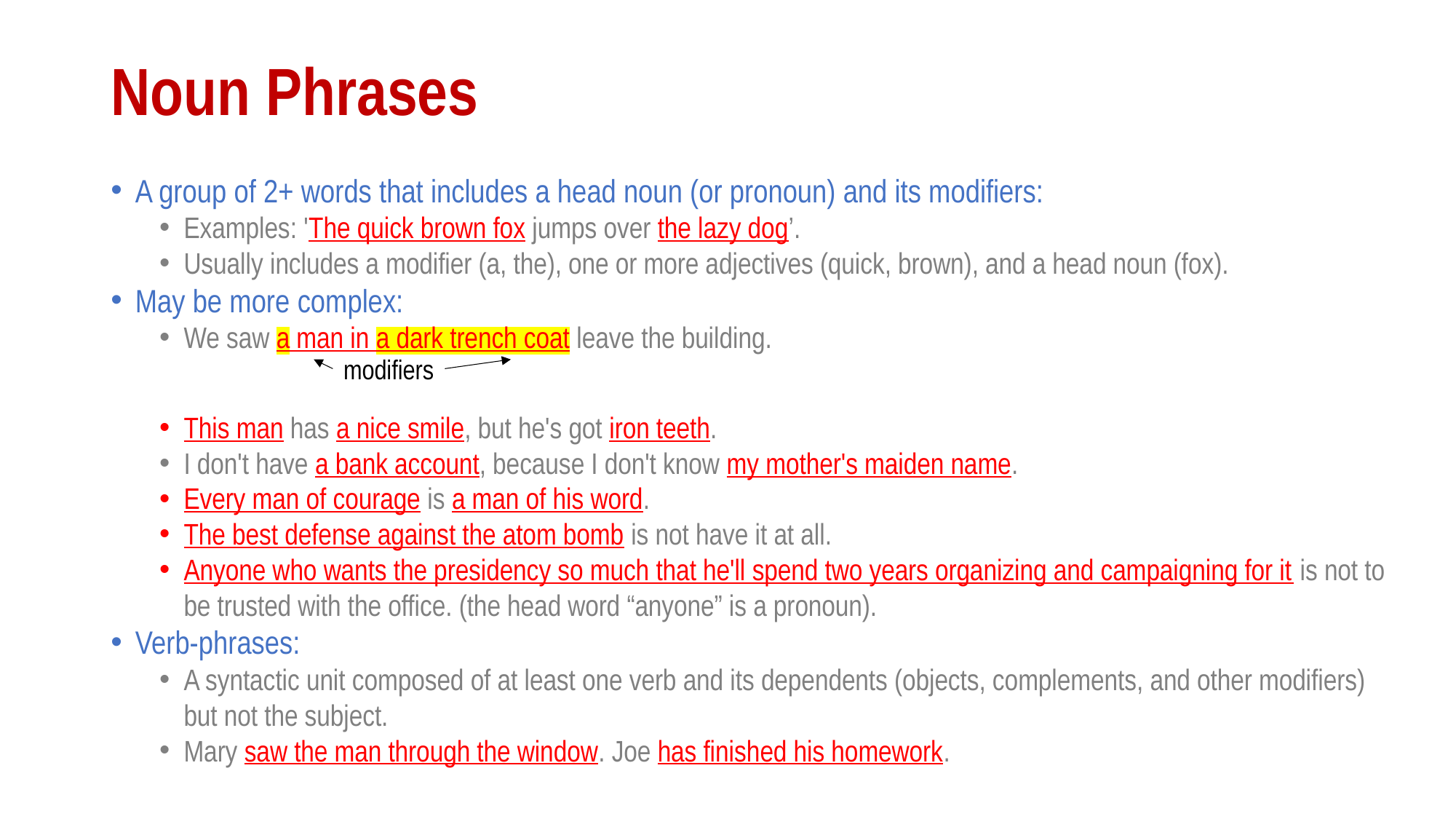

# Noun Phrases
A group of 2+ words that includes a head noun (or pronoun) and its modifiers:
Examples: 'The quick brown fox jumps over the lazy dog’.
Usually includes a modifier (a, the), one or more adjectives (quick, brown), and a head noun (fox).
May be more complex:
We saw a man in a dark trench coat leave the building.

This man has a nice smile, but he's got iron teeth.
I don't have a bank account, because I don't know my mother's maiden name.
Every man of courage is a man of his word.
The best defense against the atom bomb is not have it at all.
Anyone who wants the presidency so much that he'll spend two years organizing and campaigning for it is not to be trusted with the office. (the head word “anyone” is a pronoun).
Verb-phrases:
A syntactic unit composed of at least one verb and its dependents (objects, complements, and other modifiers) but not the subject.
Mary saw the man through the window. Joe has finished his homework.

modifiers